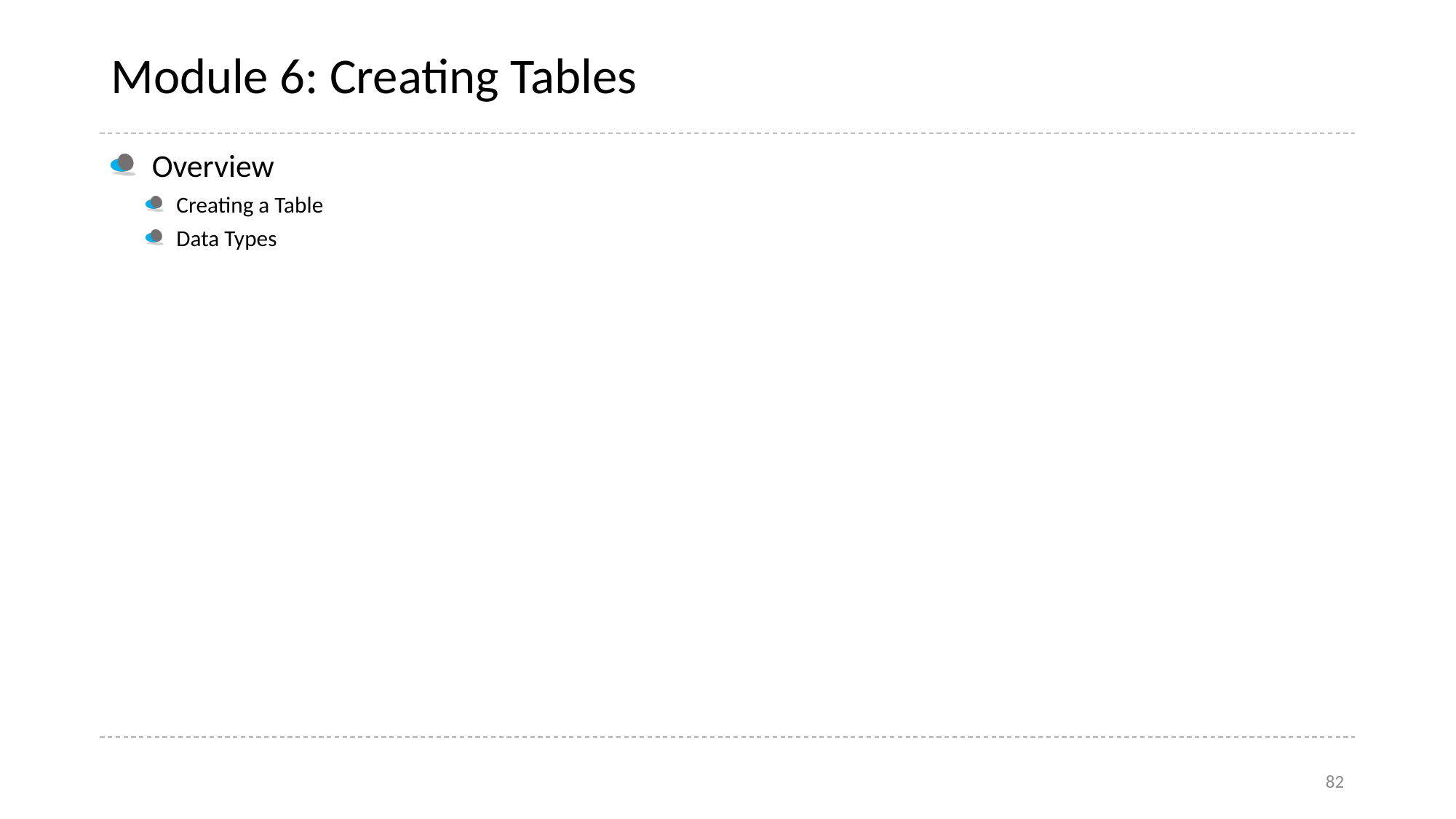

# Module 6: Creating Tables
Overview
Creating a Table
Data Types

82